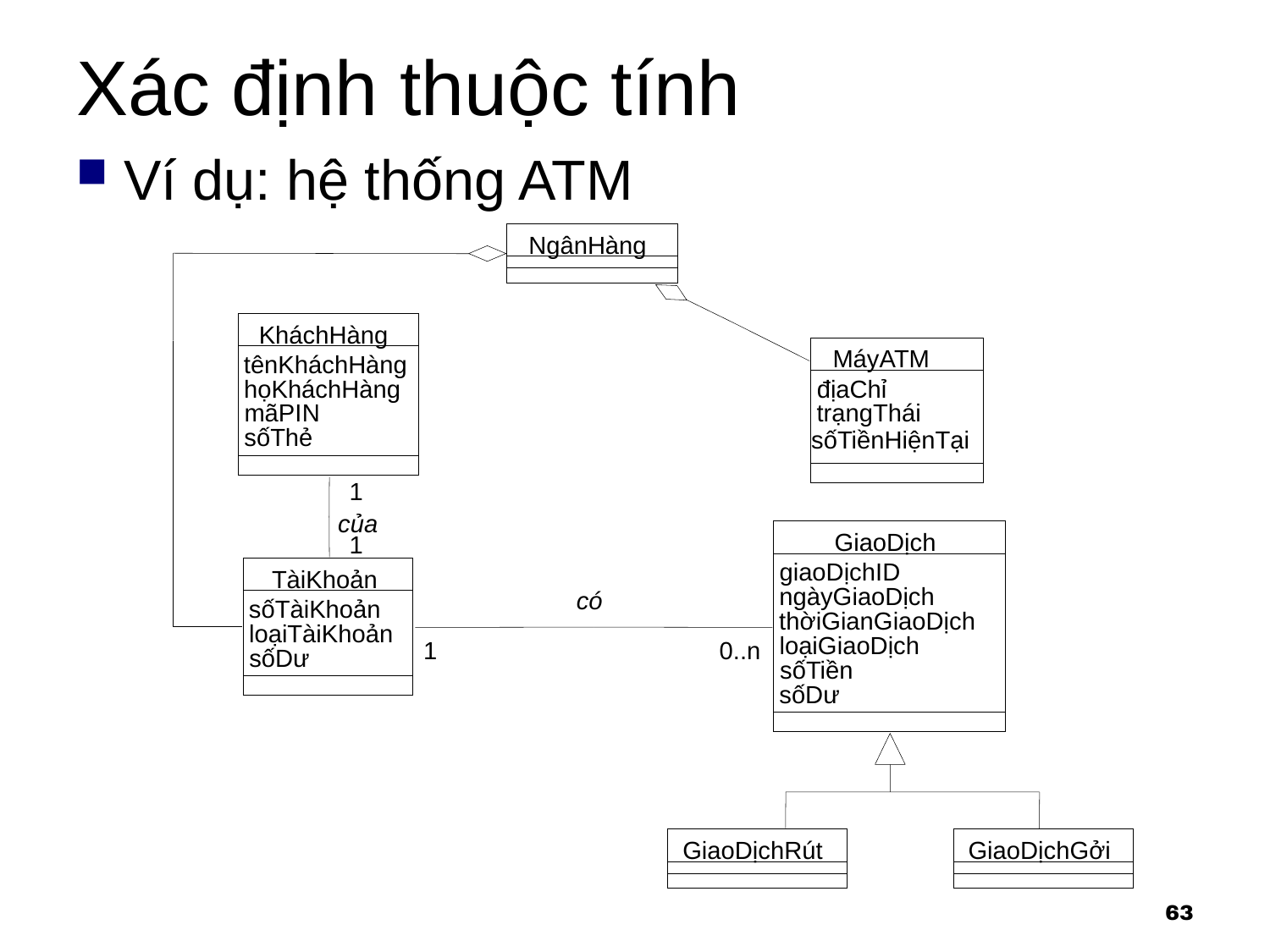

# Xác định thuộc tính
Ví dụ: hệ thống ATM

NgânHàng

KháchHàng

MáyATM

tênKháchHàng

họKháchHàng
địaChỉ
mãPIN
trạngThái
sốThẻ
sốTiềnHiệnTại

1

của

GiaoDịch
1

giaoDịchID

TàiKhoản
ngàyGiaoDịch
có

sốTàiKhoản
thờiGianGiaoDịch
loạiTàiKhoản

loạiGiaoDịch
1
0..n
sốDư
sốTiền

sốDư

GiaoDịchRút
GiaoDịchGởi

63